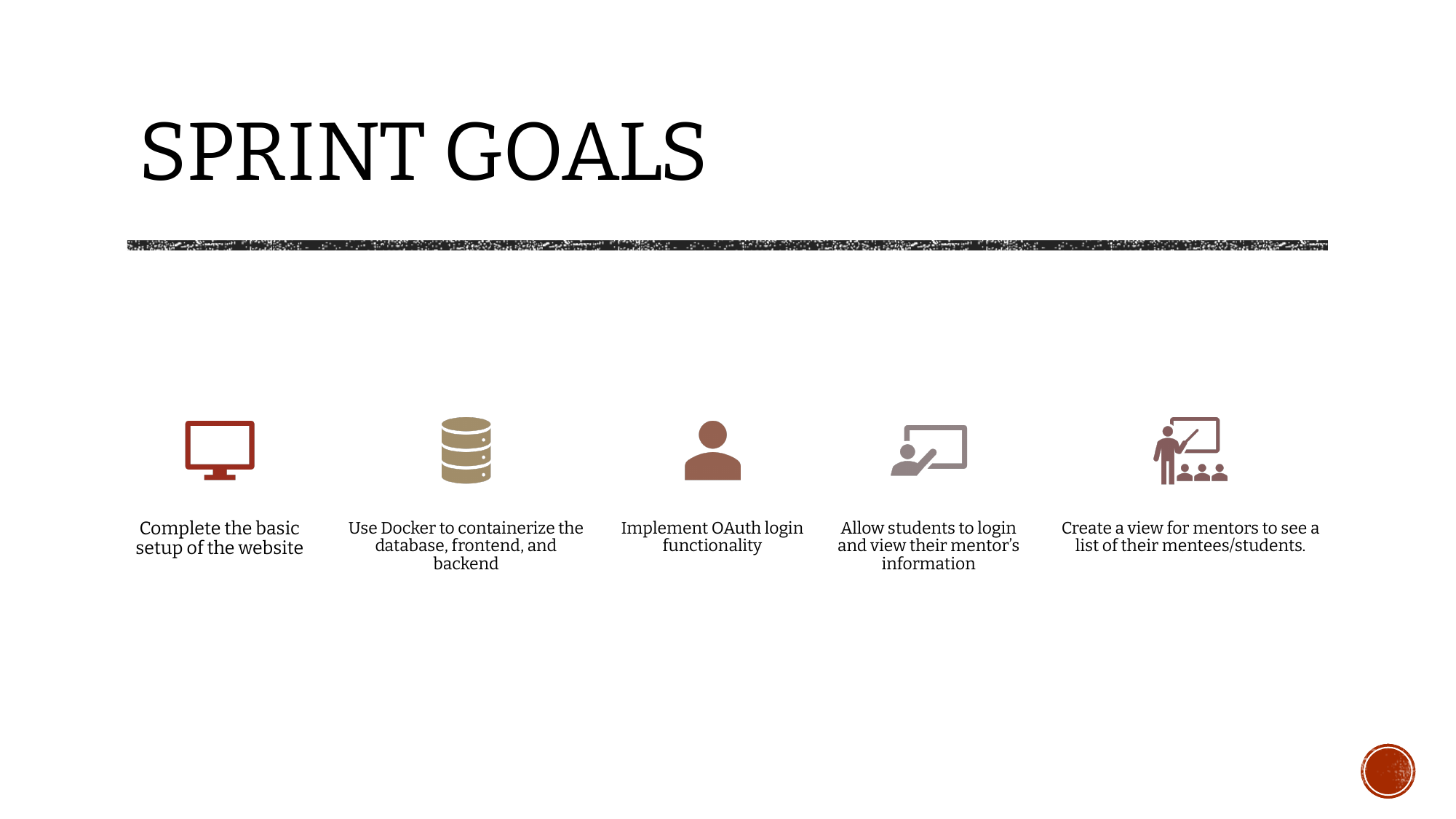

# Sprint goals

Complete the basic setup of the website
Use Docker to containerize the database, frontend, and backend
Implement OAuth login functionality
Allow students to login and view their mentor’s information
Create a view for mentors to see a list of their mentees/students.